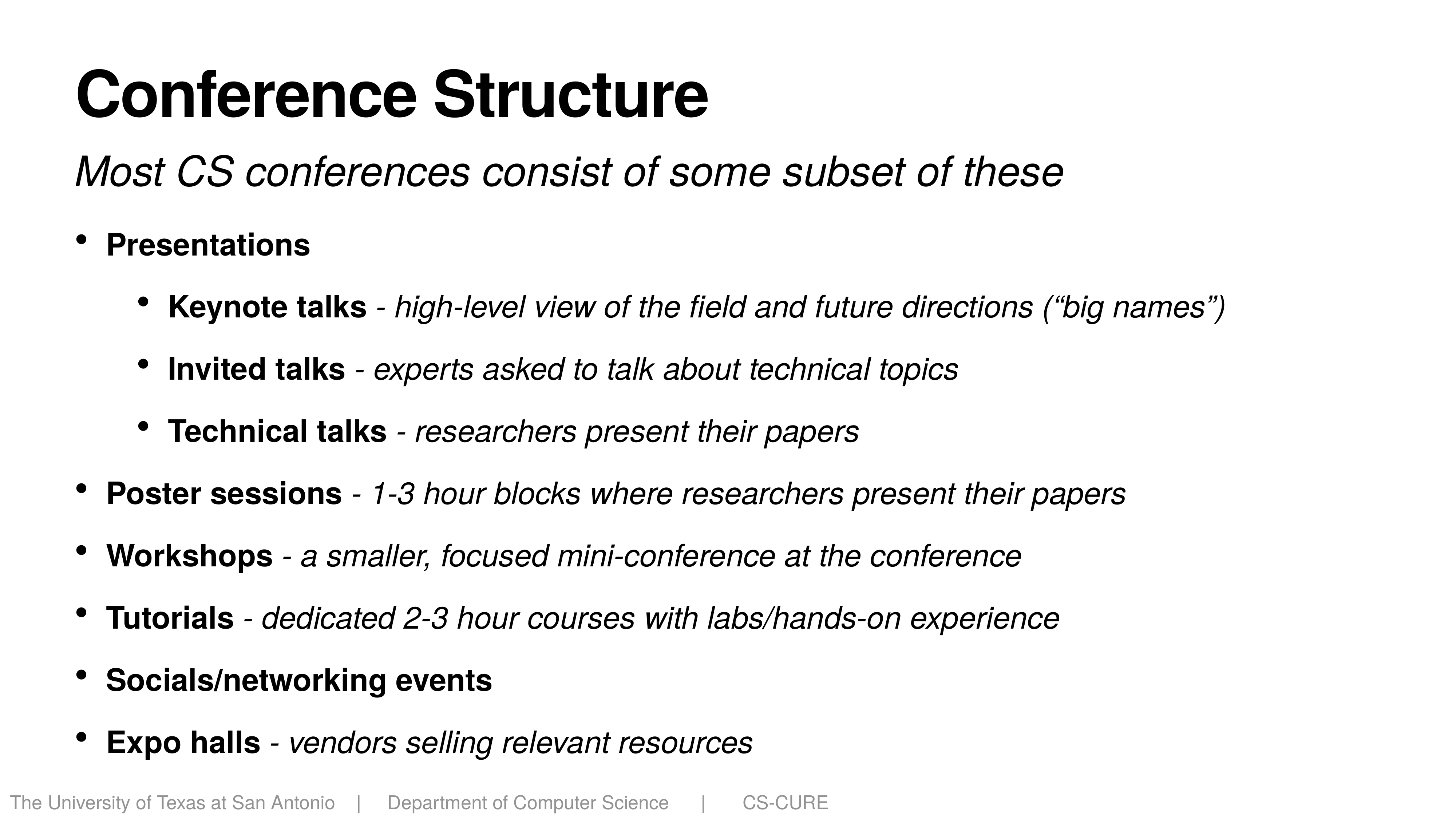

# Conference Structure
Most CS conferences consist of some subset of these
Presentations
Keynote talks - high-level view of the field and future directions (“big names”)
Invited talks - experts asked to talk about technical topics
Technical talks - researchers present their papers
Poster sessions - 1-3 hour blocks where researchers present their papers
Workshops - a smaller, focused mini-conference at the conference
Tutorials - dedicated 2-3 hour courses with labs/hands-on experience
Socials/networking events
Expo halls - vendors selling relevant resources
13